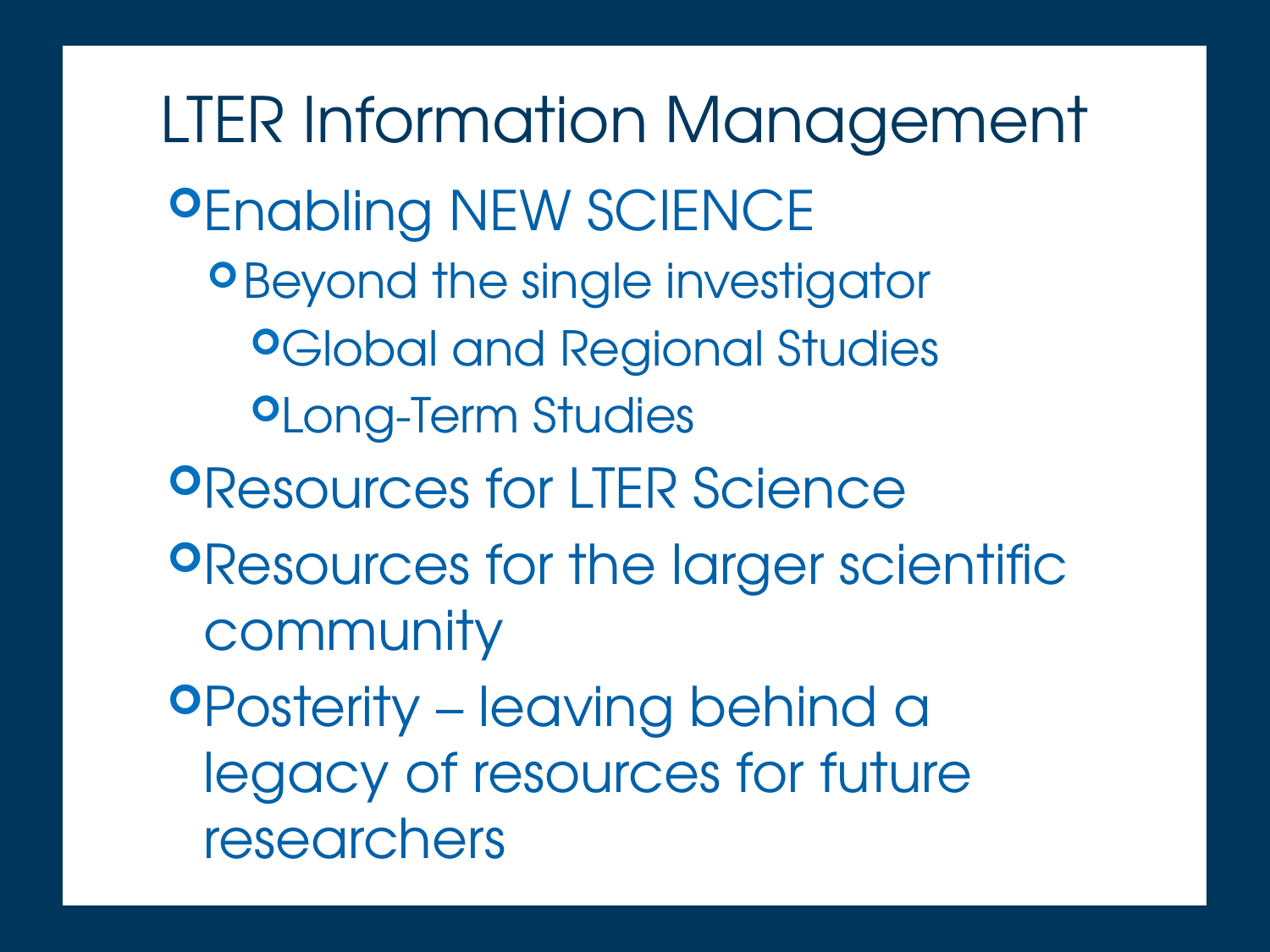

# LTER Information Management
Enabling NEW SCIENCE
Beyond the single investigator
Global and Regional Studies
Long-Term Studies
Resources for LTER Science
Resources for the larger scientific community
Posterity – leaving behind a legacy of resources for future researchers